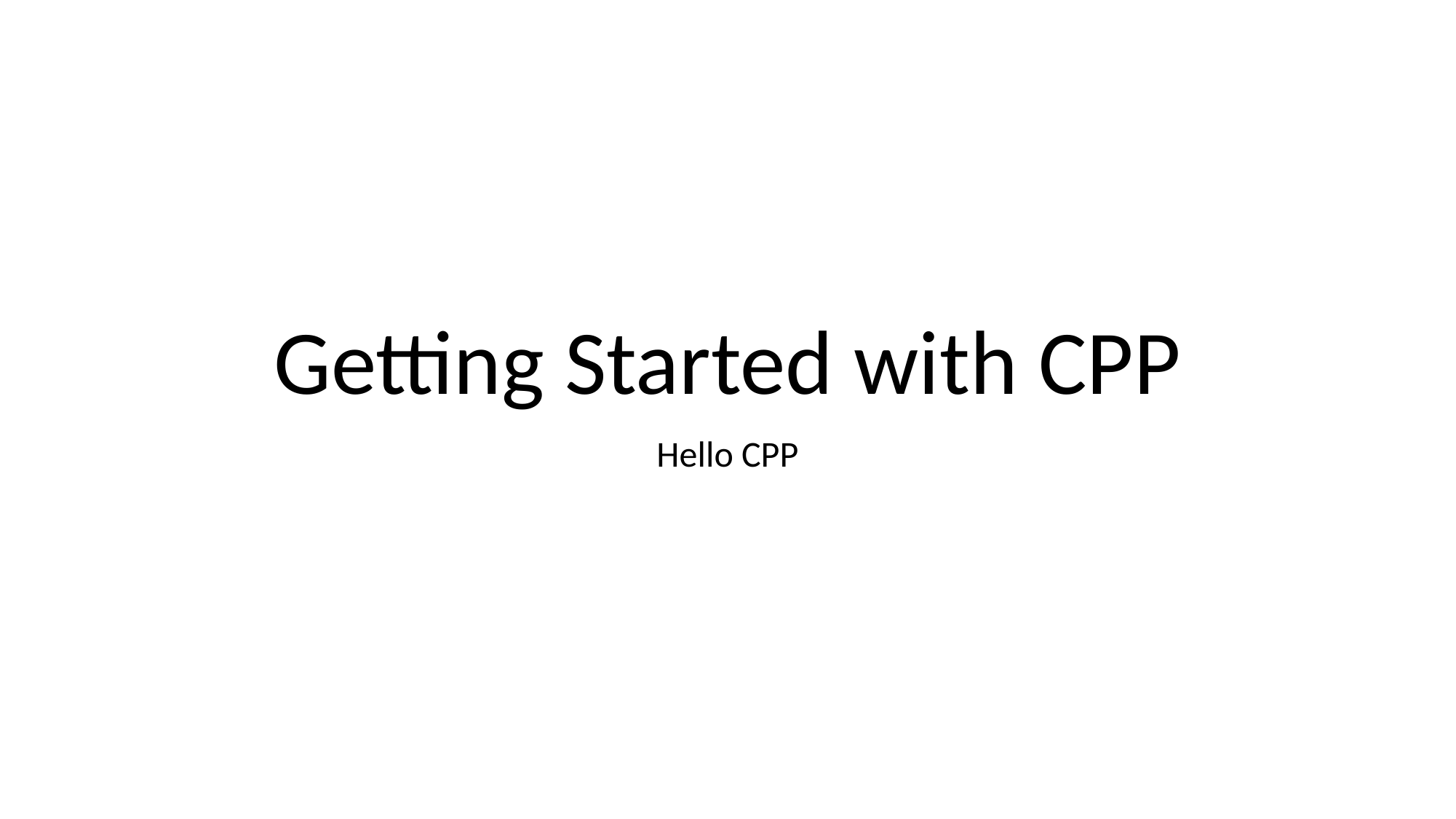

# Getting Started with CPP
Hello CPP